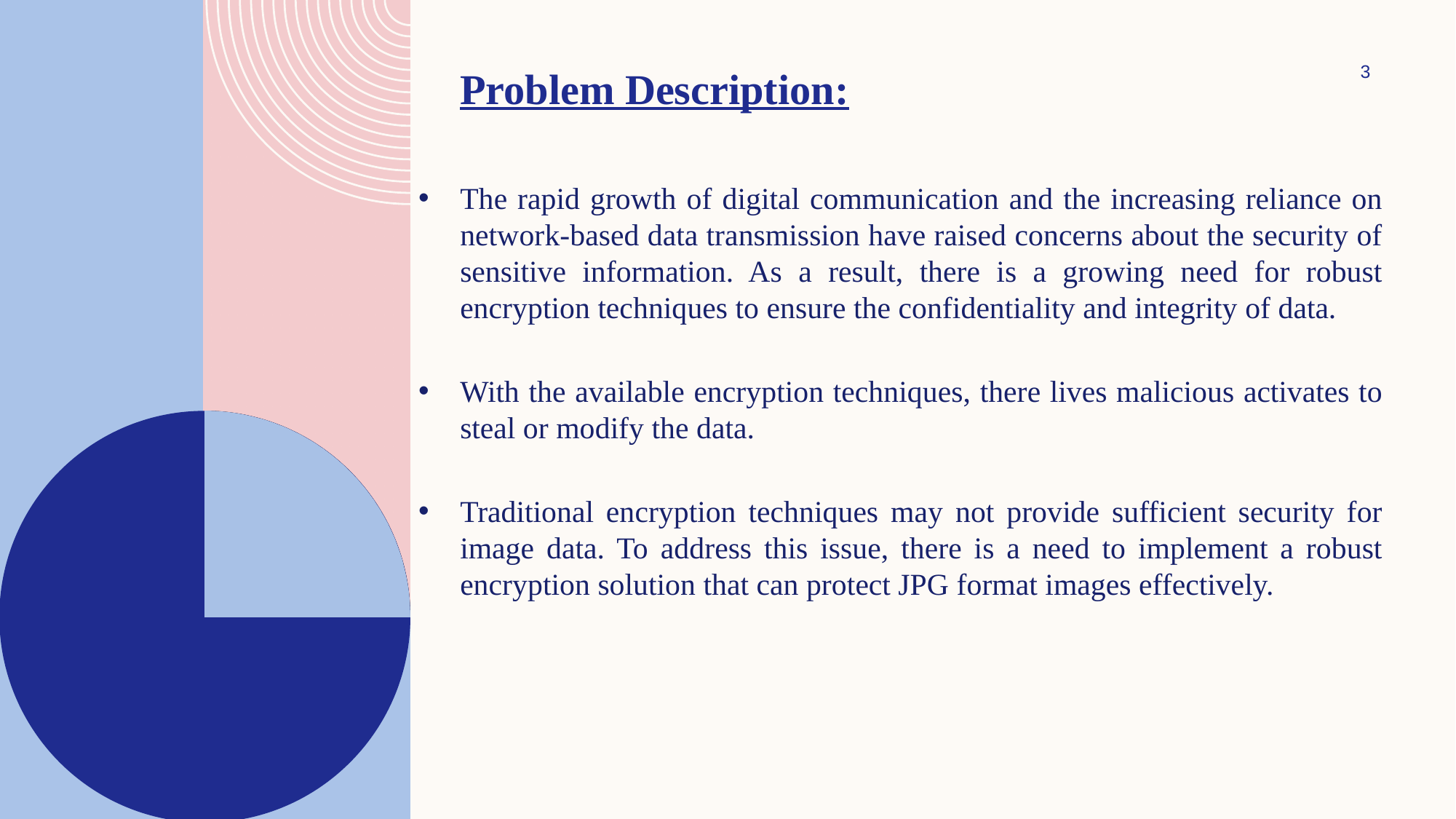

3
# Problem Description:

The rapid growth of digital communication and the increasing reliance on network-based data transmission have raised concerns about the security of sensitive information. As a result, there is a growing need for robust encryption techniques to ensure the confidentiality and integrity of data.

With the available encryption techniques, there lives malicious activates to steal or modify the data.

Traditional encryption techniques may not provide sufficient security for image data. To address this issue, there is a need to implement a robust encryption solution that can protect JPG format images effectively.